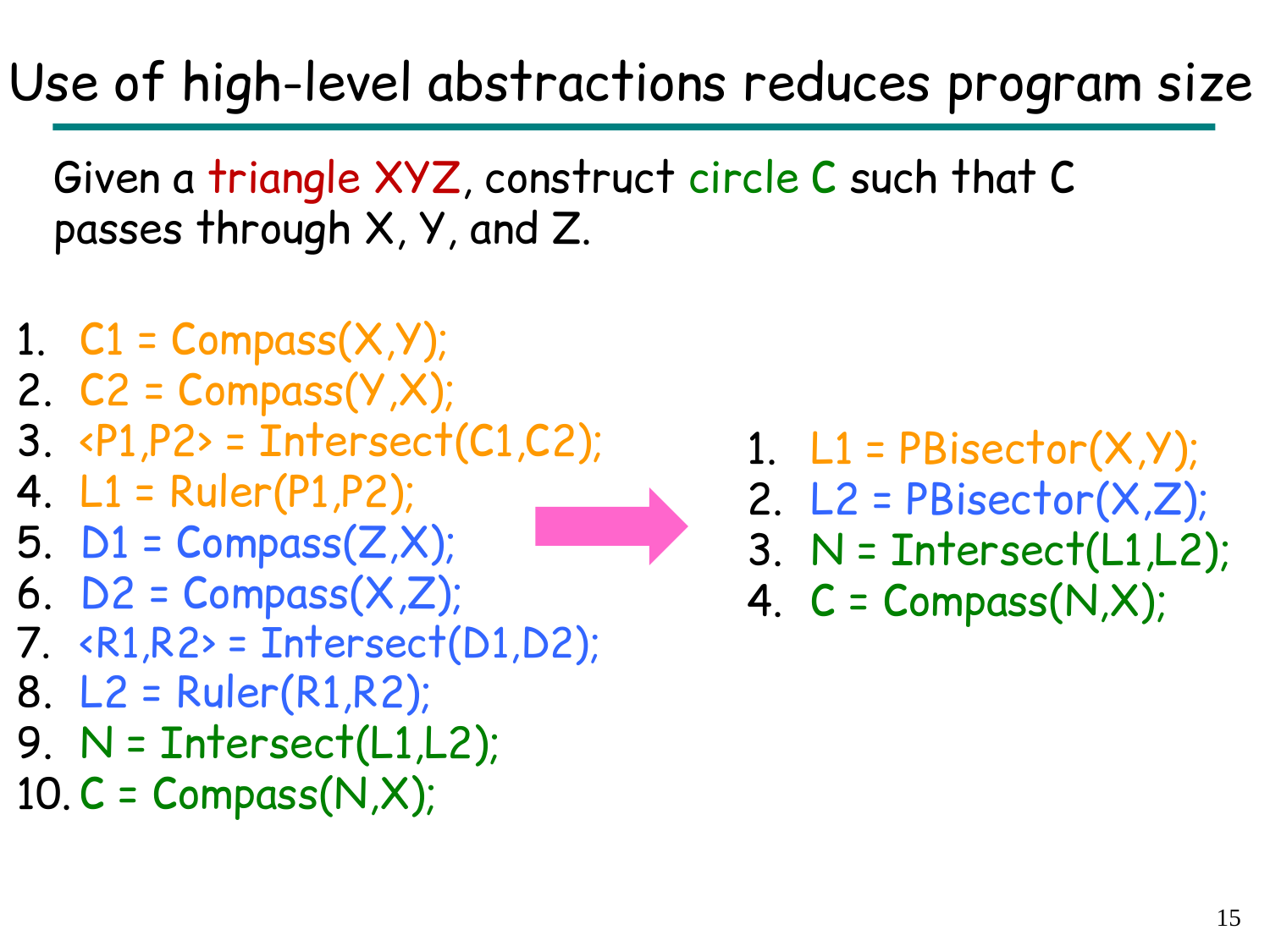

# Use of high-level abstractions reduces program size
Given a triangle XYZ, construct circle C such that C passes through X, Y, and Z.

C1 = Compass(X,Y);
C2 = Compass(Y,X);
<P1,P2> = Intersect(C1,C2);
L1 = Ruler(P1,P2);
D1 = Compass(Z,X);
D2 = Compass(X,Z);
<R1,R2> = Intersect(D1,D2);
L2 = Ruler(R1,R2);
N = Intersect(L1,L2);
C = Compass(N,X);

L1 = PBisector(X,Y);
L2 = PBisector(X,Z);
N = Intersect(L1,L2);
C = Compass(N,X);

15